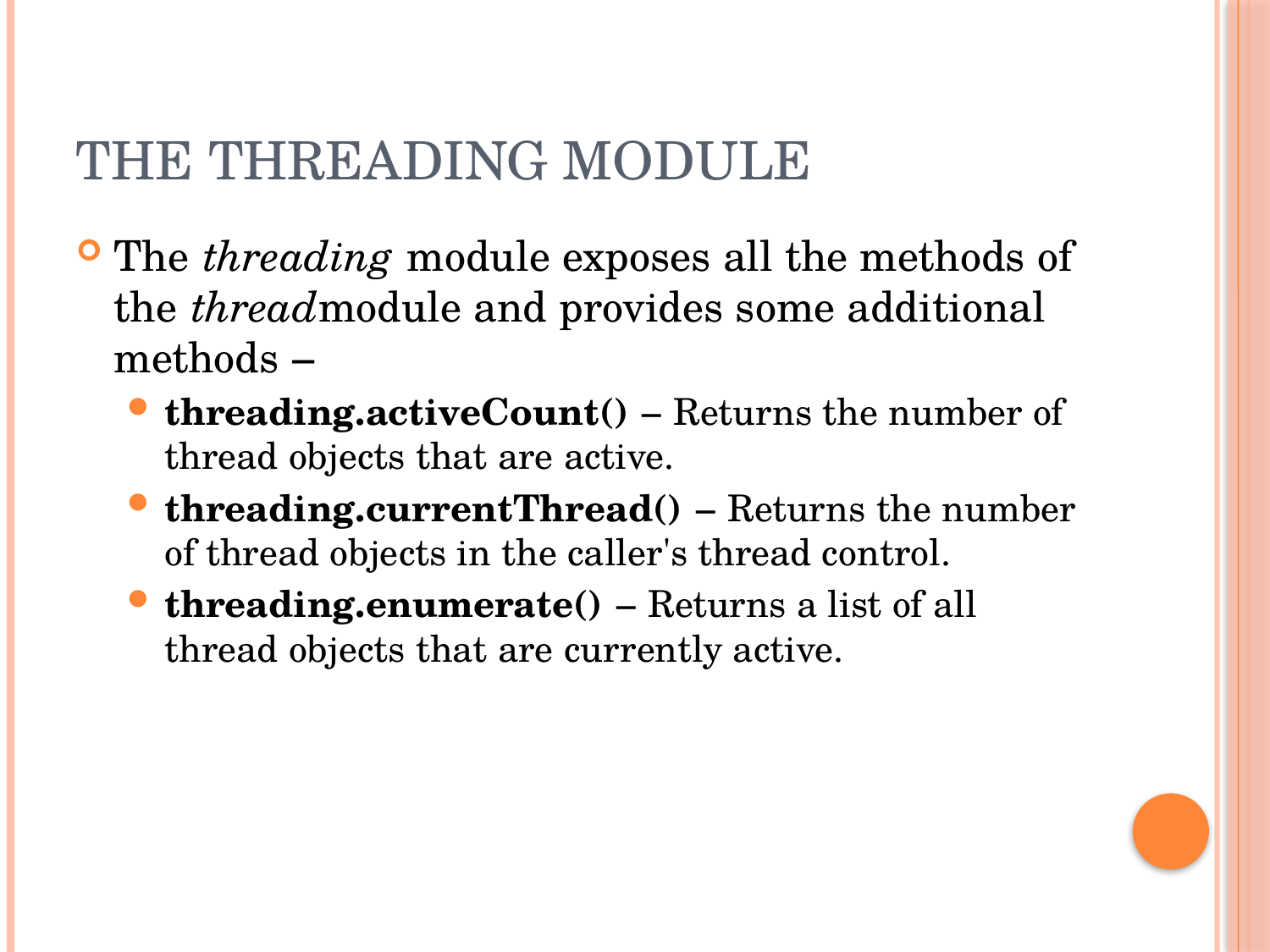

# The Threading Module
The threading module exposes all the methods of the threadmodule and provides some additional methods −
threading.activeCount() − Returns the number of thread objects that are active.
threading.currentThread() − Returns the number of thread objects in the caller's thread control.
threading.enumerate() − Returns a list of all thread objects that are currently active.